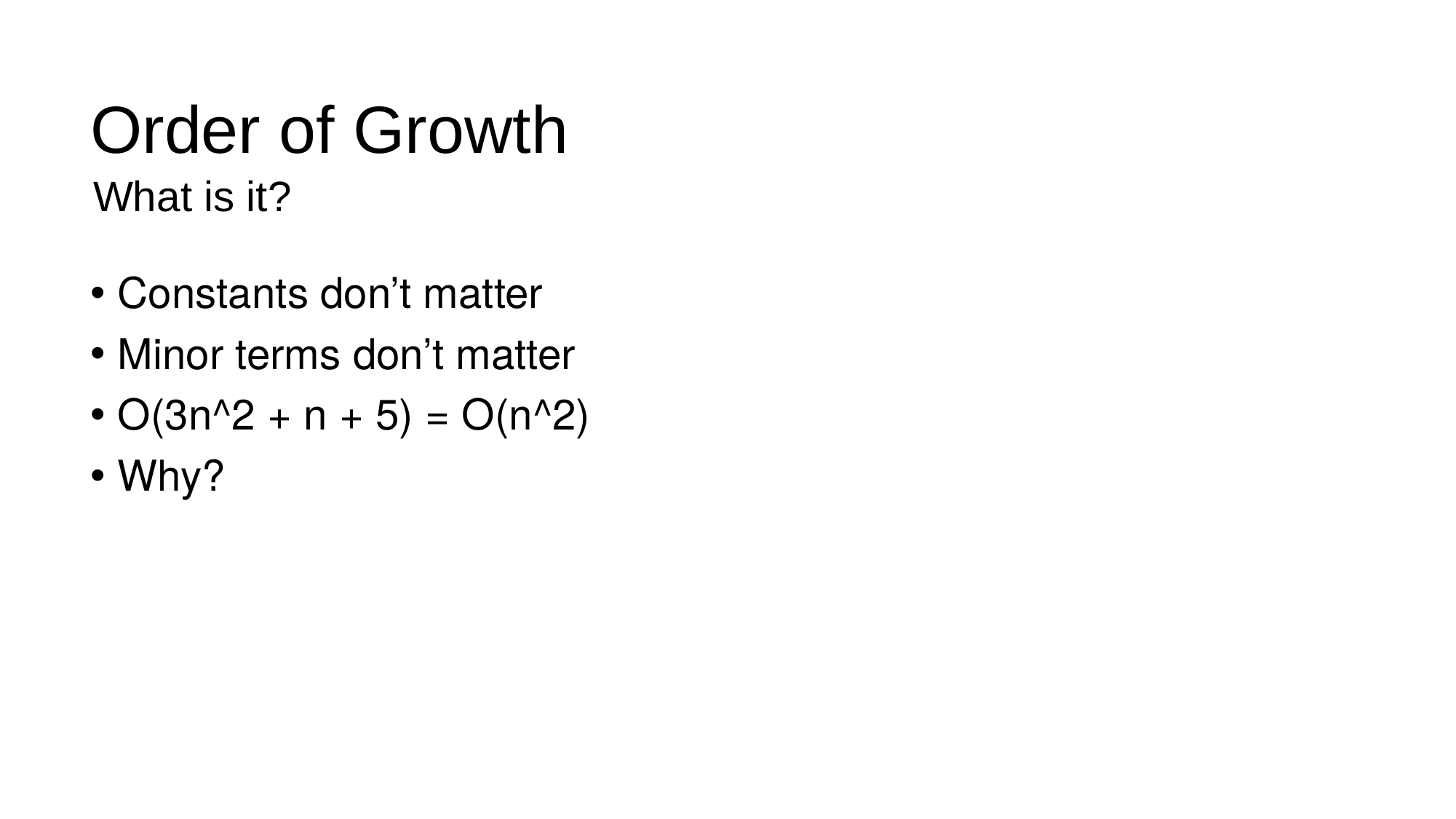

# Order of Growth
What is it?
Constants don’t matter
Minor terms don’t matter
O(3n^2 + n + 5) = O(n^2)
Why?